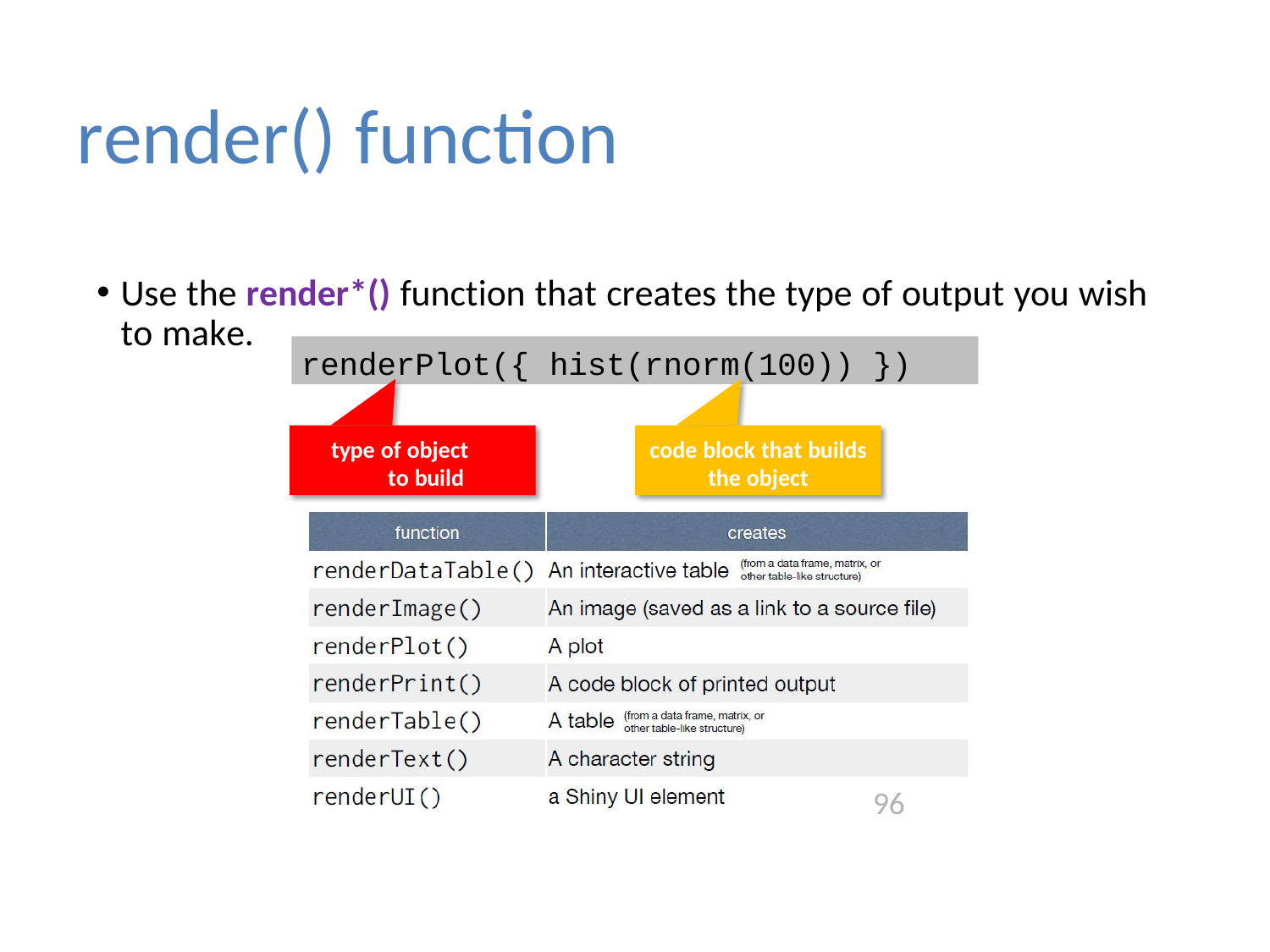

# render() function
Use the render*() function that creates the type of output you wish to make.

renderPlot({	hist(rnorm(100))	})

type of object to build
code block that builds the object

96